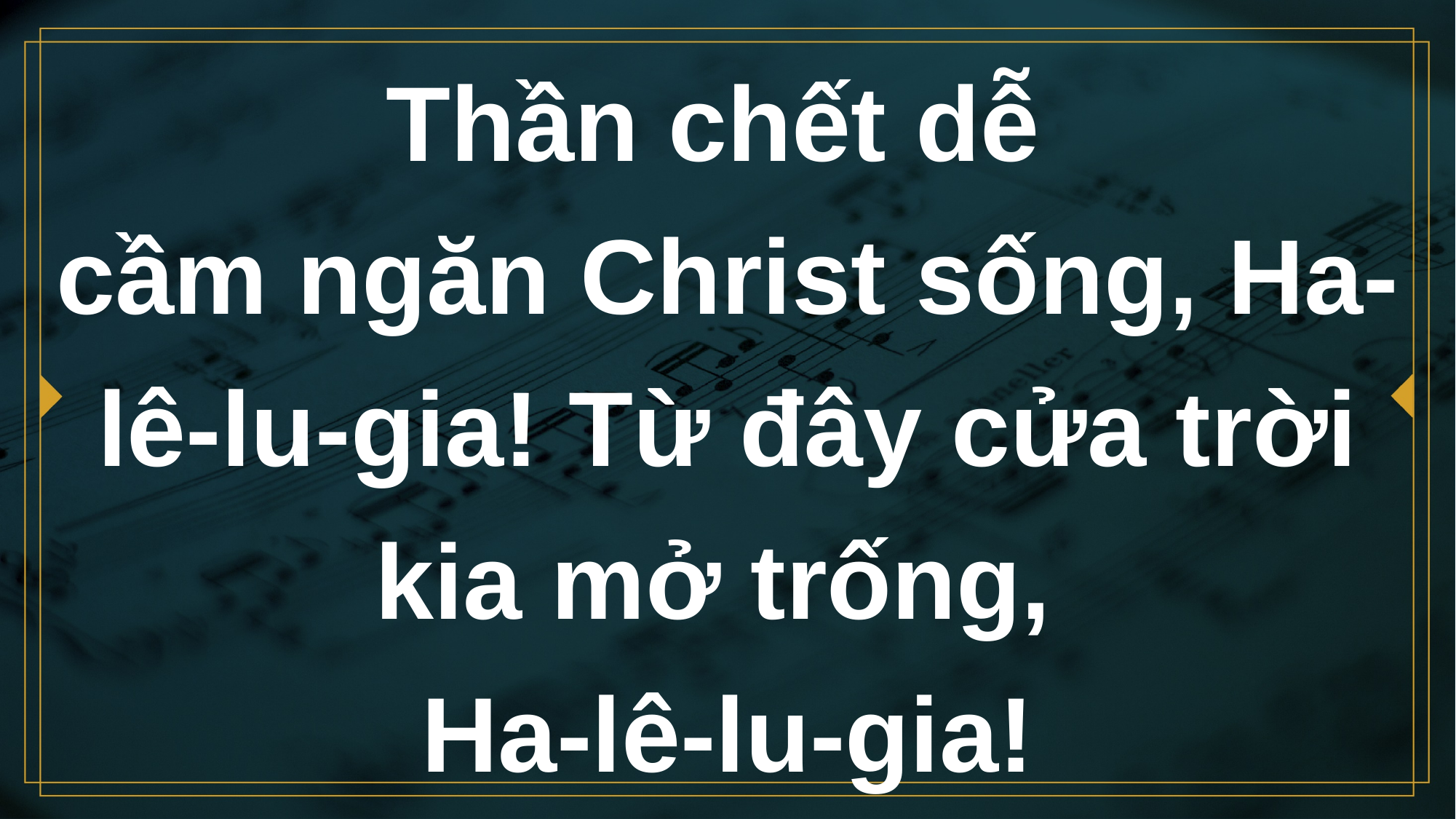

# Thần chết dễ cầm ngăn Christ sống, Ha-lê-lu-gia! Từ đây cửa trời kia mở trống, Ha-lê-lu-gia!